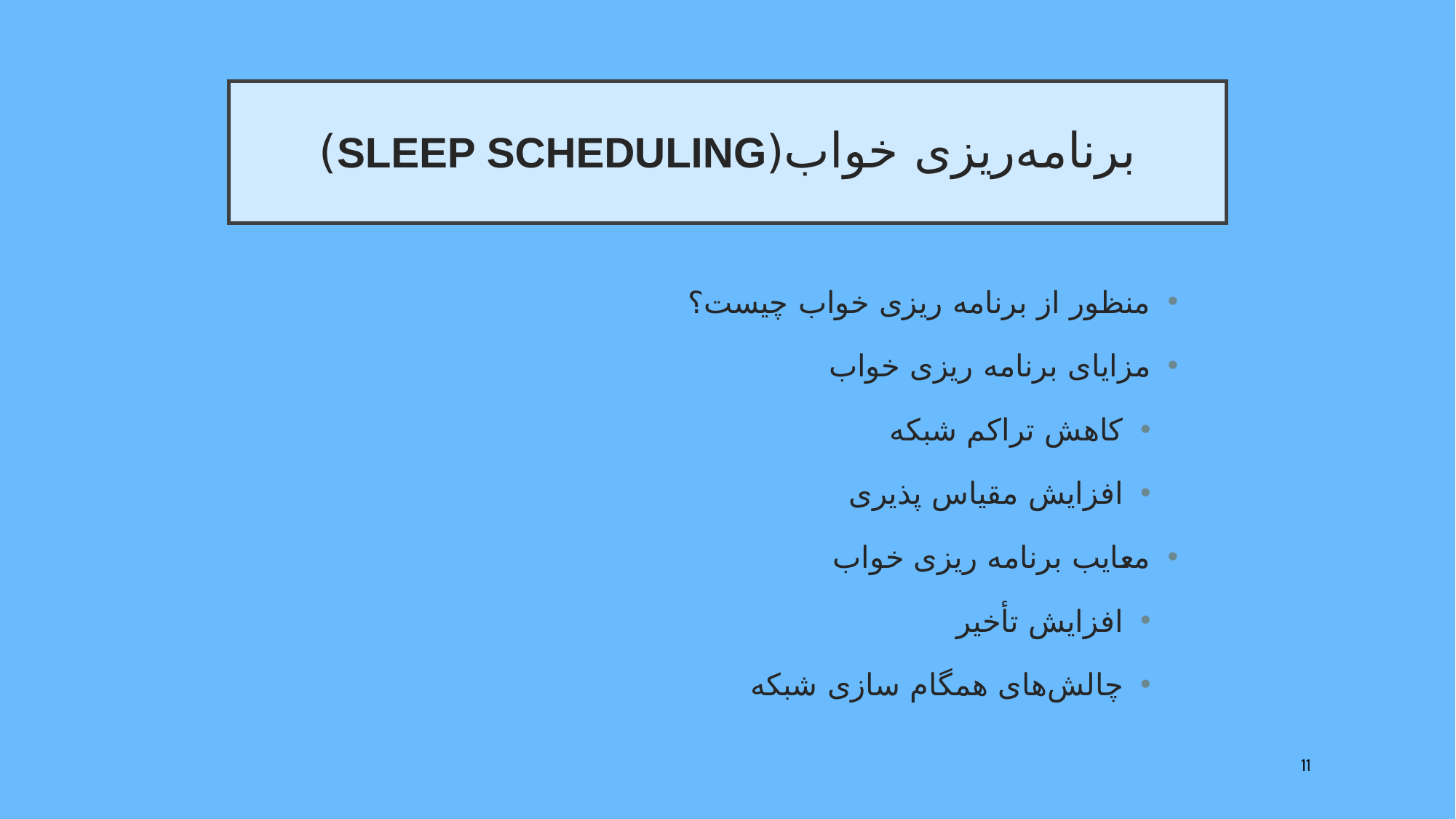

# برنامه‌ریزی خواب(Sleep Scheduling)
منظور از برنامه ریزی خواب چیست؟
مزایا‌ی برنامه ریزی خواب
کاهش تراکم شبکه
افزایش مقیاس پذیری
معایب برنامه ریزی خواب
افزایش تأخیر
چالش‌های همگام سازی شبکه
11